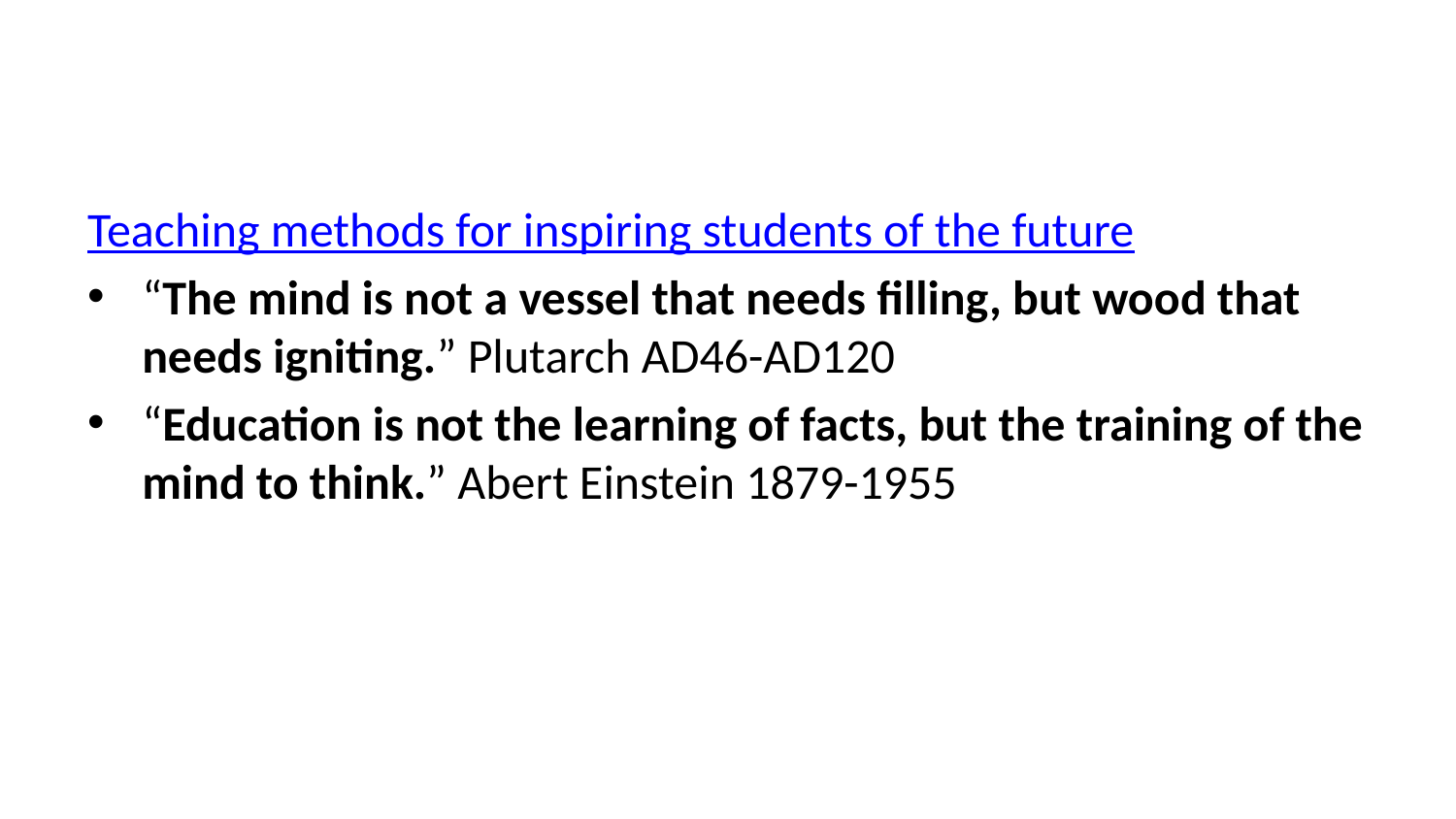

Teaching methods for inspiring students of the future
“The mind is not a vessel that needs filling, but wood that needs igniting.” Plutarch AD46-AD120
“Education is not the learning of facts, but the training of the mind to think.” Abert Einstein 1879-1955